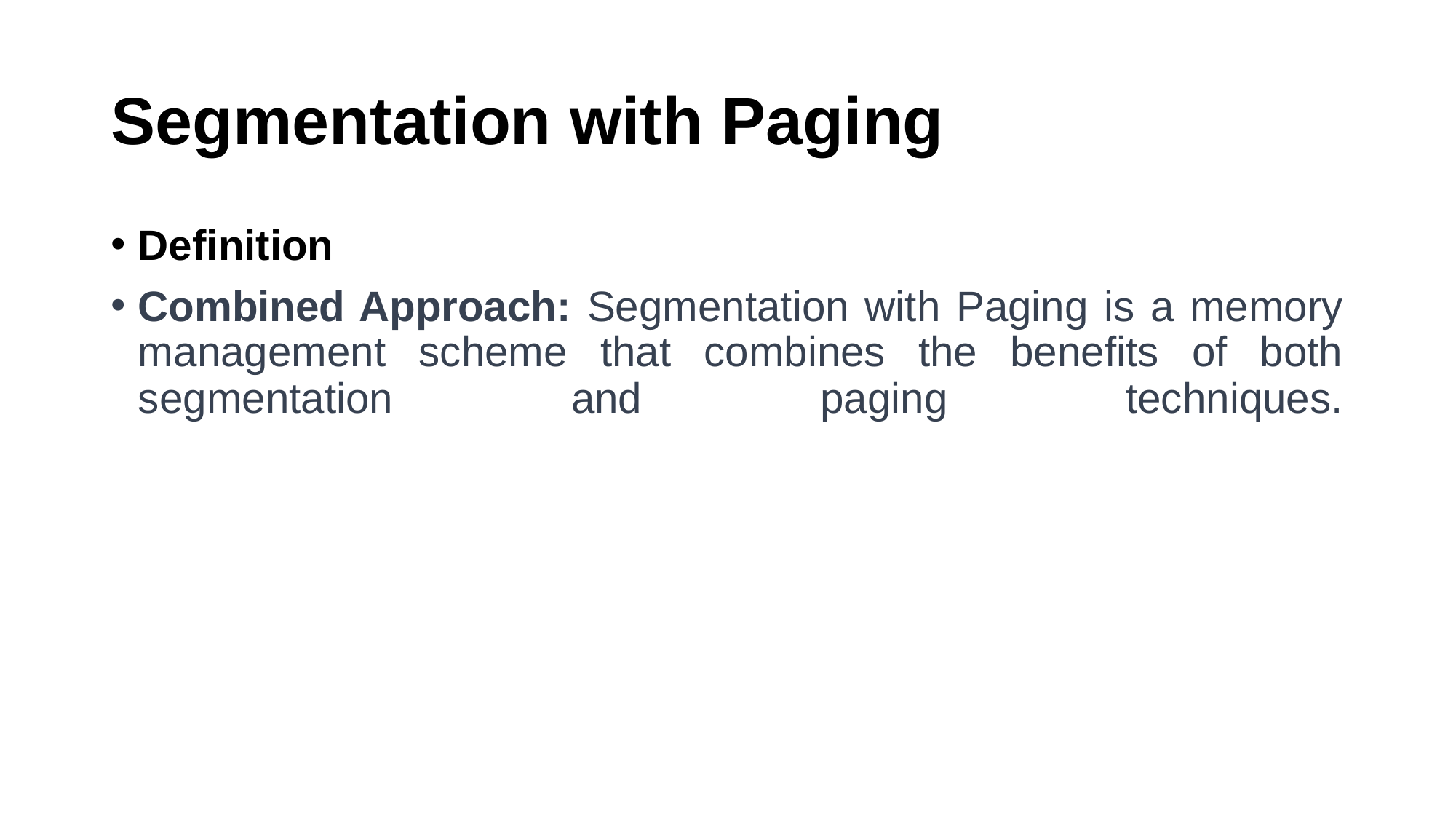

# Segmentation with Paging
Definition
Combined Approach: Segmentation with Paging is a memory management scheme that combines the benefits of both segmentation and paging techniques.